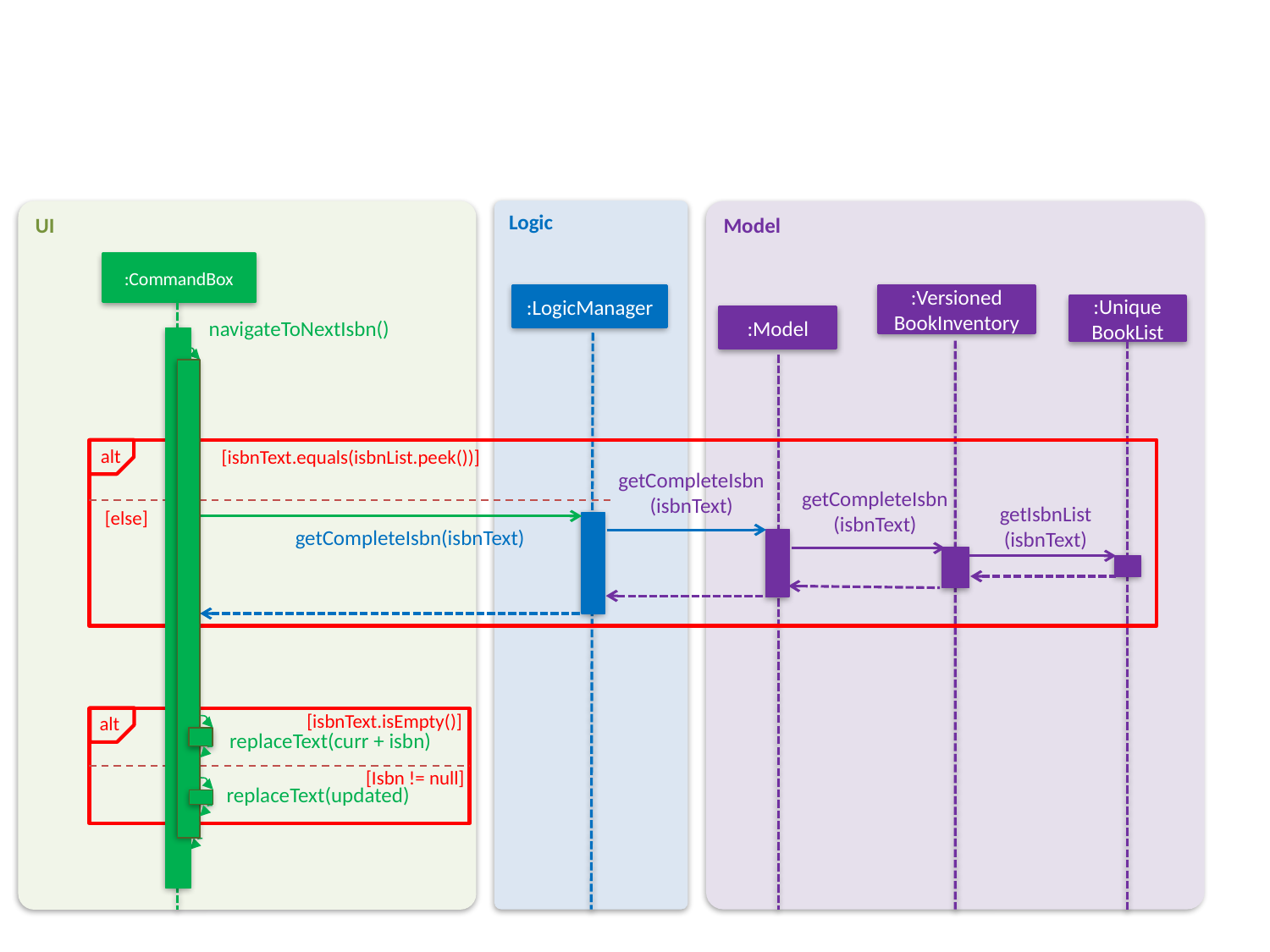

Logic
Model
UI
:CommandBox
:LogicManager
:Versioned
BookInventory
:Unique
BookList
:Model
navigateToNextIsbn()

alt
[isbnText.equals(isbnList.peek())]

getCompleteIsbn
(isbnText)
getCompleteIsbn
(isbnText)
[else]
getIsbnList
(isbnText)

getCompleteIsbn(isbnText)

[isbnText.isEmpty()]
alt

replaceText(curr + isbn)

[Isbn != null]
replaceText(updated)